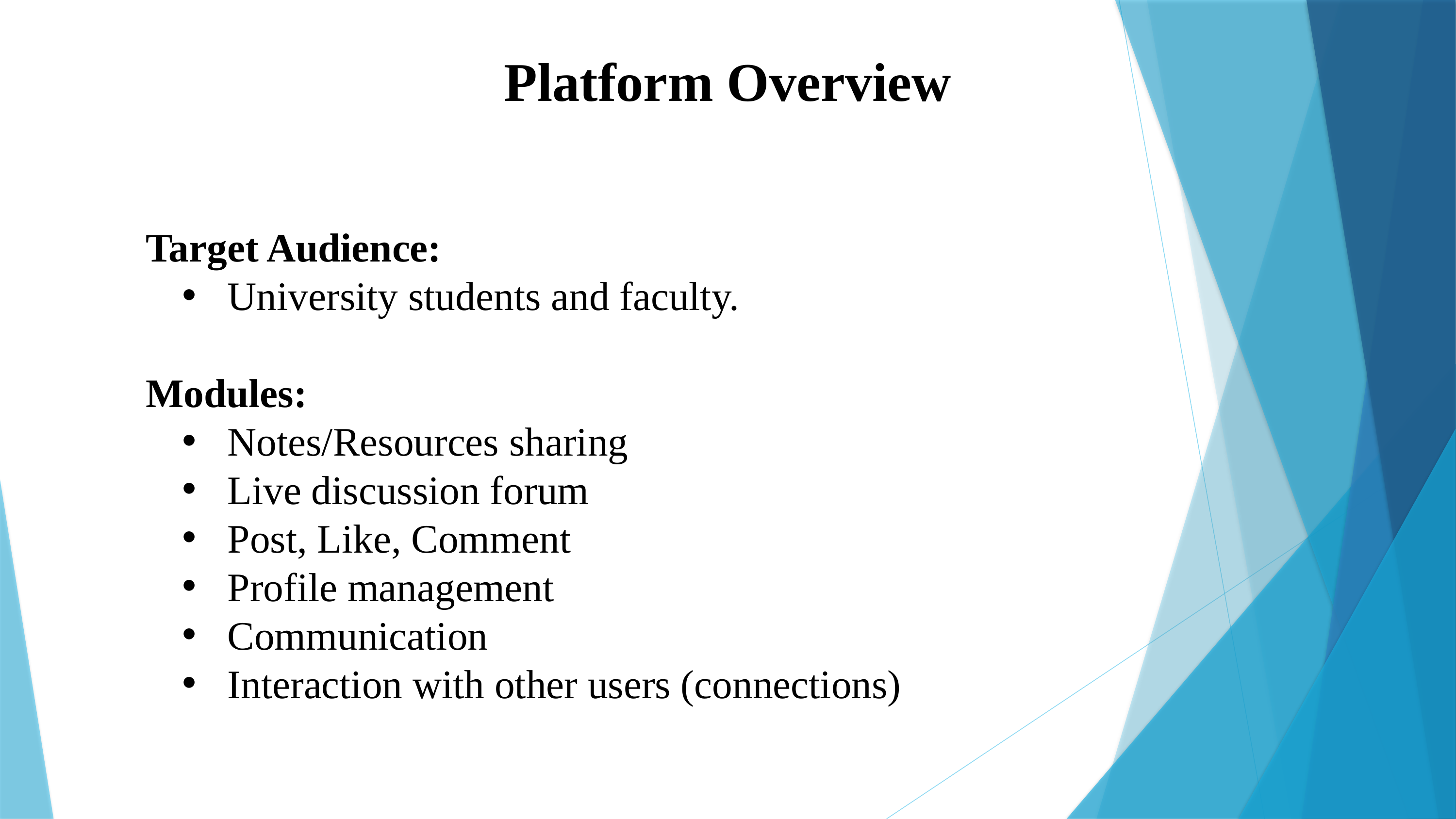

Platform Overview
Target Audience:
University students and faculty.

Modules:
Notes/Resources sharing
Live discussion forum
Post, Like, Comment
Profile management
Communication
Interaction with other users (connections)